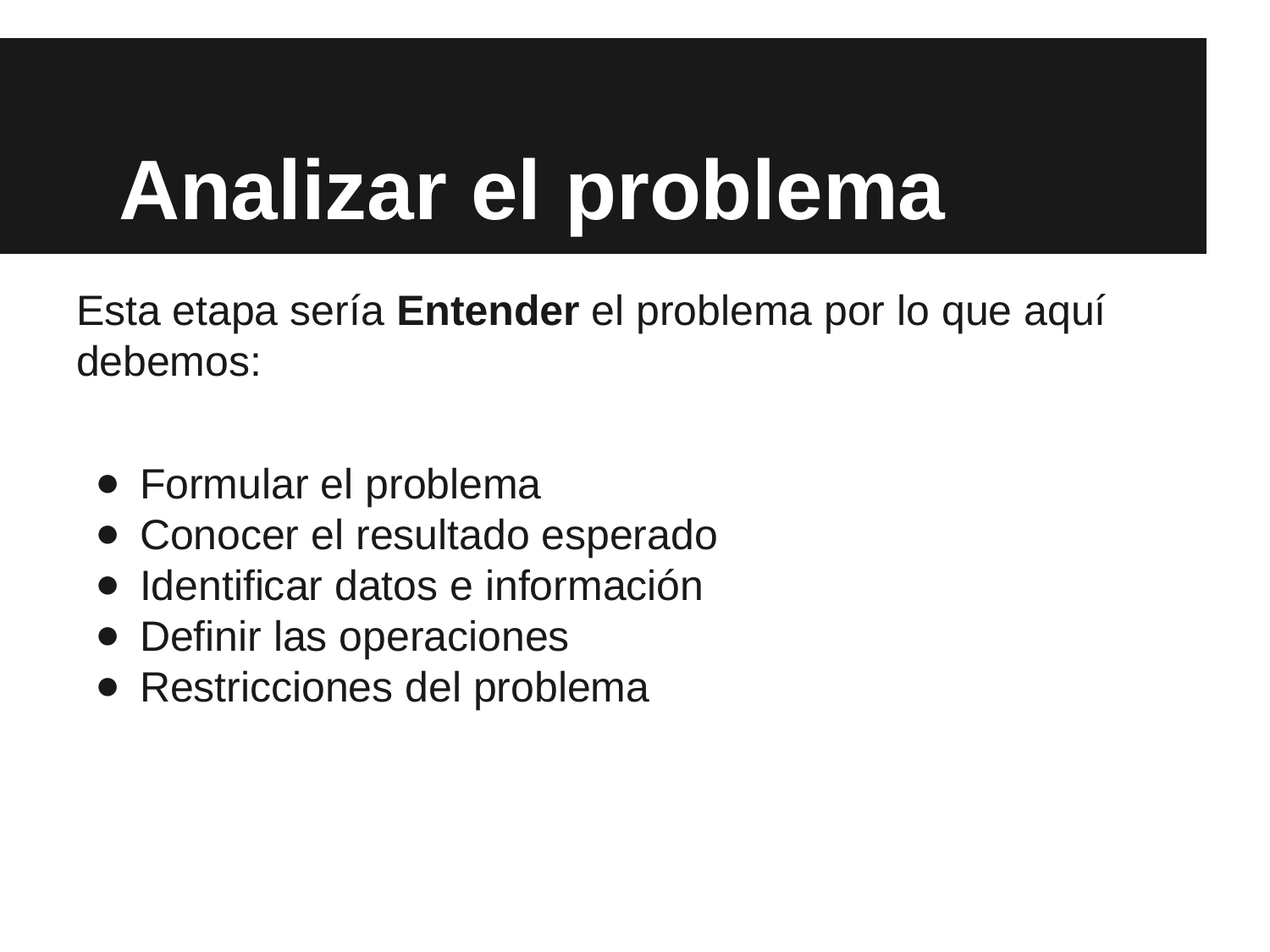

# Analizar el problema
Esta etapa sería Entender el problema por lo que aquí debemos:

Formular el problema
Conocer el resultado esperado
Identificar datos e información
Definir las operaciones
Restricciones del problema